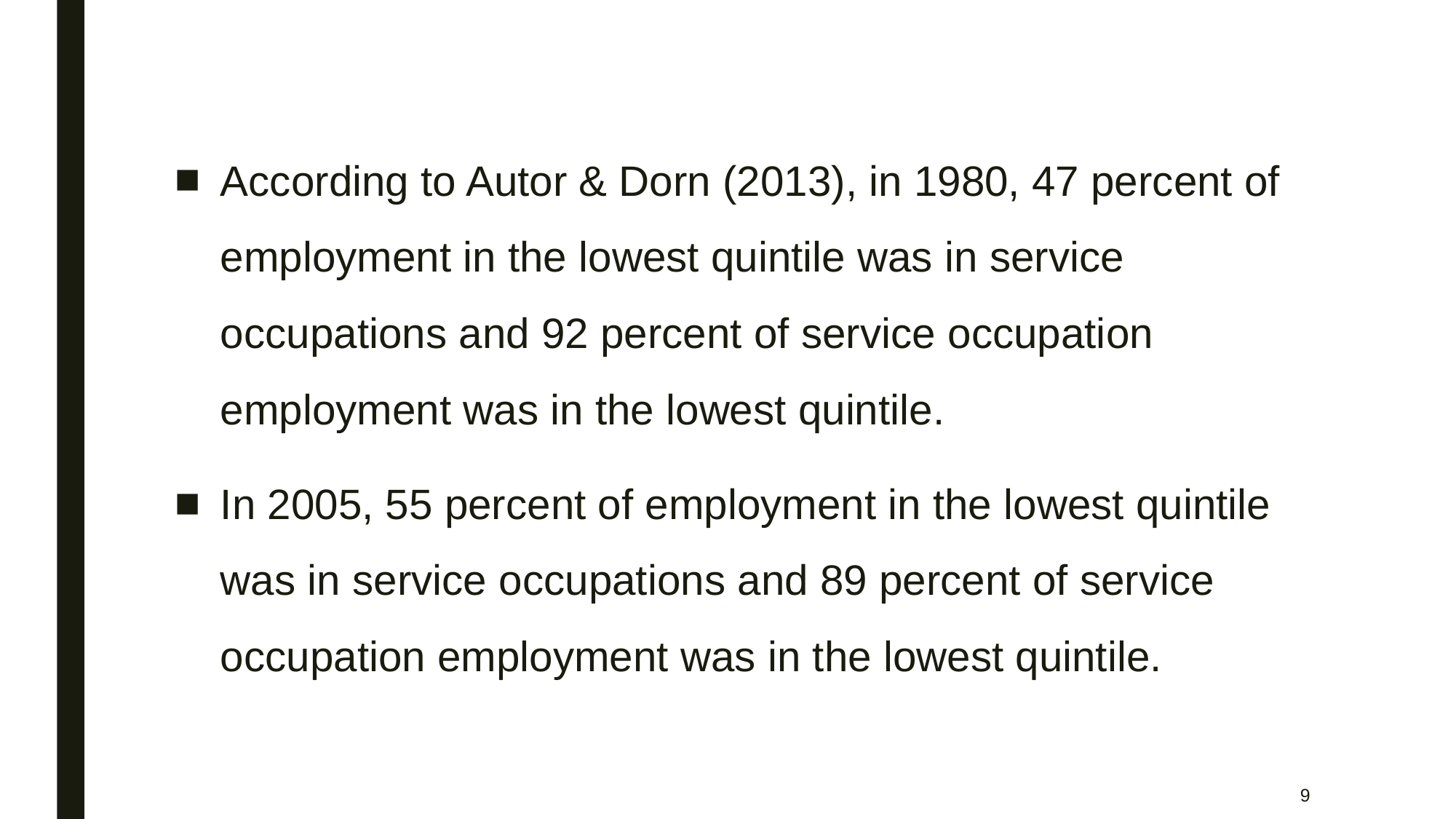

According to Autor & Dorn (2013), in 1980, 47 percent of employment in the lowest quintile was in service occupations and 92 percent of service occupation employment was in the lowest quintile.
In 2005, 55 percent of employment in the lowest quintile was in service occupations and 89 percent of service occupation employment was in the lowest quintile.

9